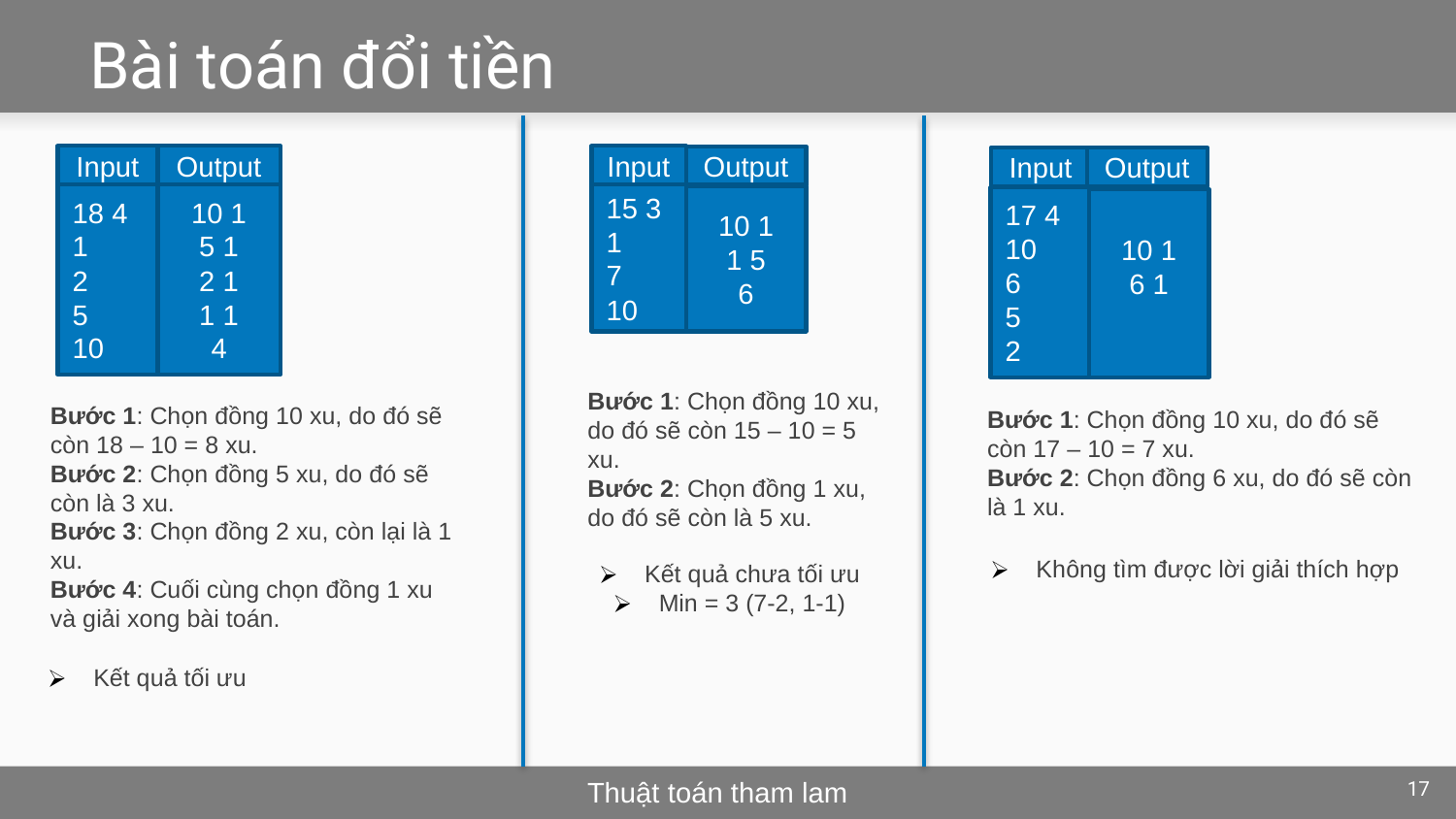

# Bài toán đổi tiền
Input
Input
Output
Output
Input
Output
10 1
5 1
2 1
1 1
4
15 3
1
7
10
18 4
1
2
5
10
10 1
1 5
6
17 4
10
6
5
2
10 1
6 1

Bước 1: Chọn đồng 10 xu, do đó sẽ còn 15 – 10 = 5 xu.
Bước 2: Chọn đồng 1 xu, do đó sẽ còn là 5 xu.
Bước 1: Chọn đồng 10 xu, do đó sẽ còn 18 – 10 = 8 xu.
Bước 2: Chọn đồng 5 xu, do đó sẽ còn là 3 xu.
Bước 3: Chọn đồng 2 xu, còn lại là 1 xu.
Bước 4: Cuối cùng chọn đồng 1 xu và giải xong bài toán.
Bước 1: Chọn đồng 10 xu, do đó sẽ còn 17 – 10 = 7 xu.
Bước 2: Chọn đồng 6 xu, do đó sẽ còn là 1 xu.
Kết quả chưa tối ưu
Min = 3 (7-2, 1-1)
Không tìm được lời giải thích hợp
Kết quả tối ưu
17